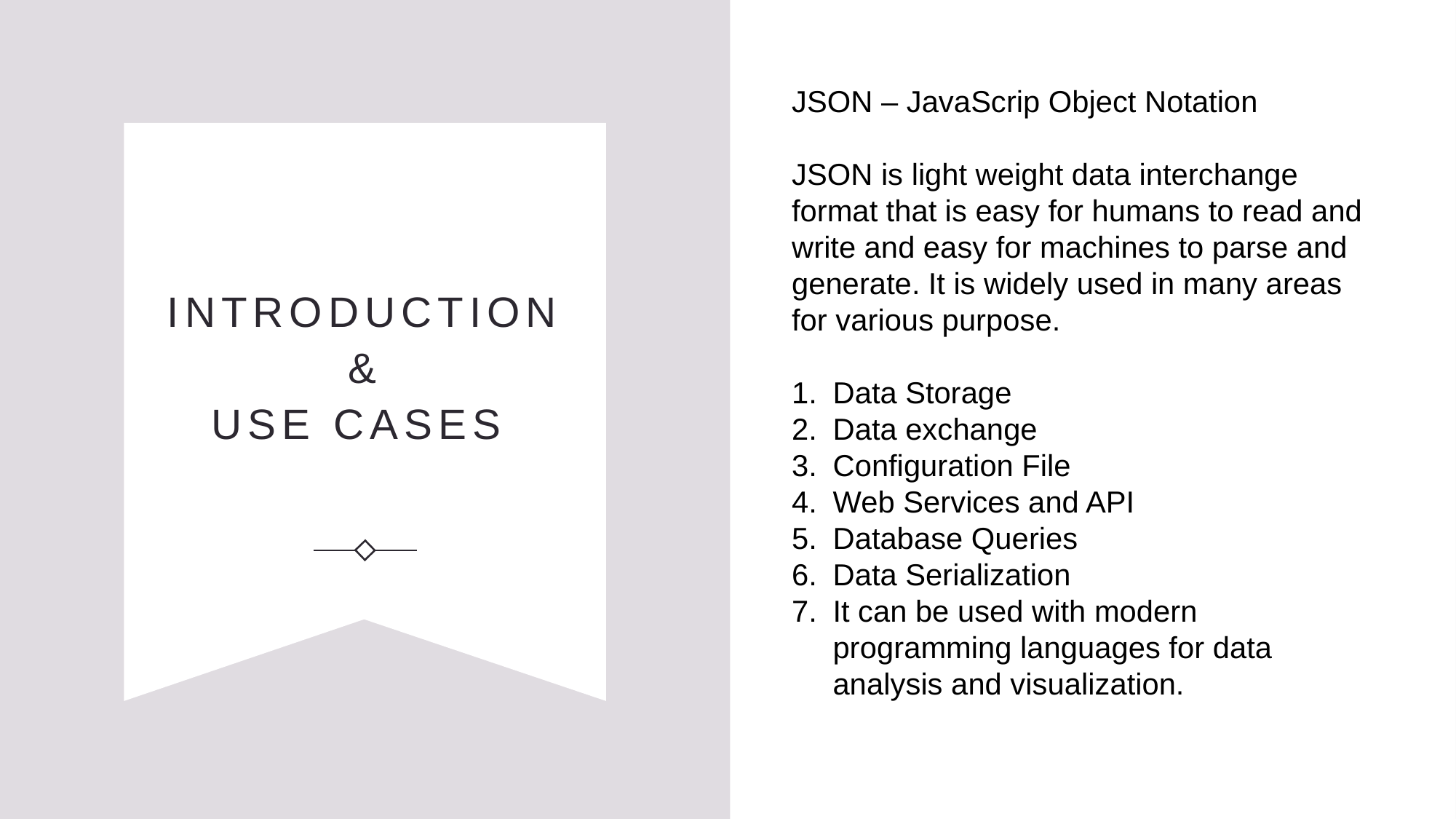

JSON – JavaScrip Object Notation

JSON is light weight data interchange format that is easy for humans to read and write and easy for machines to parse and generate. It is widely used in many areas for various purpose.

Data Storage
Data exchange
Configuration File
Web Services and API
Database Queries
Data Serialization
It can be used with modern programming languages for data analysis and visualization.

# INTRODUCTION & Use cases